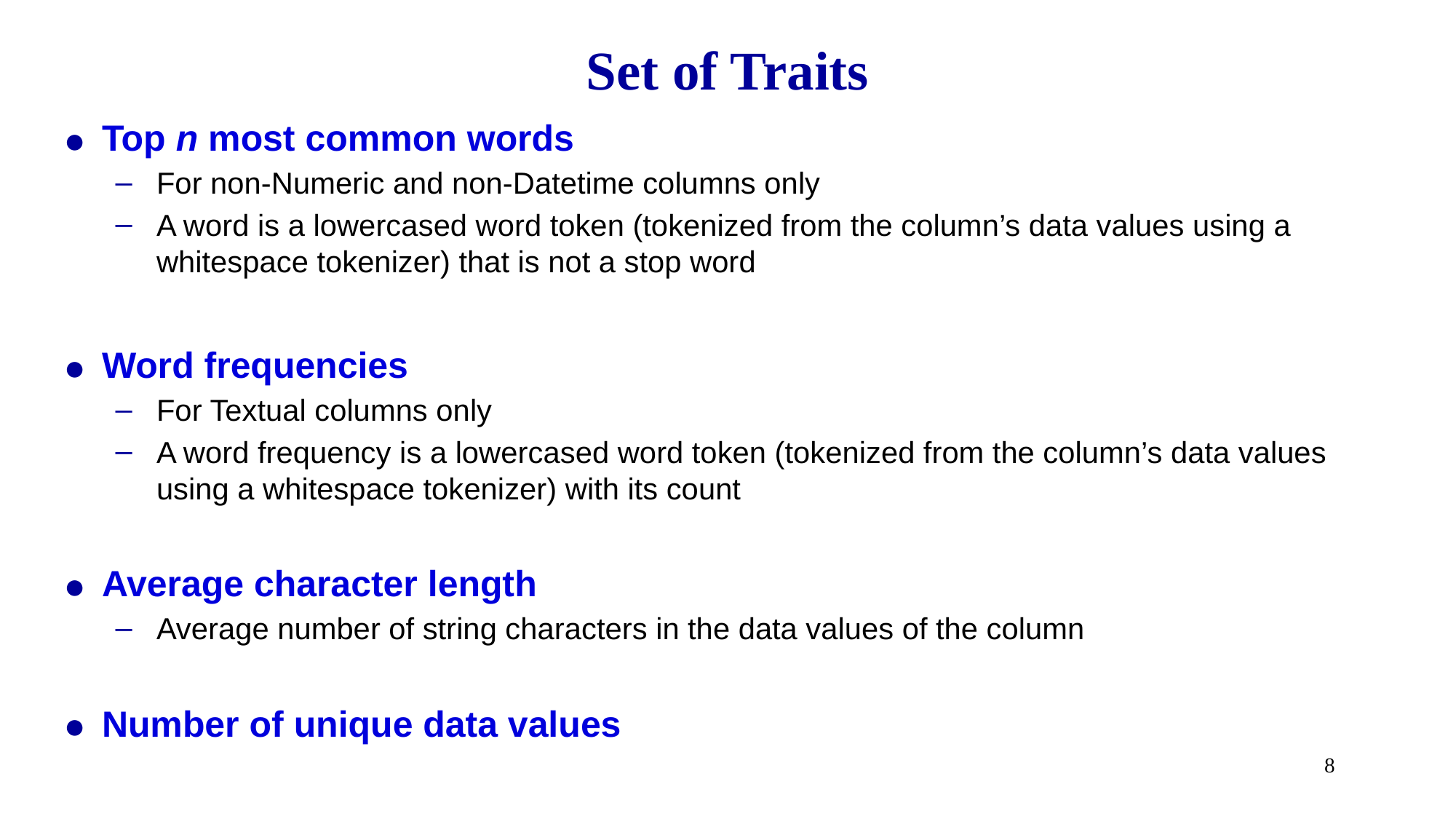

# Set of Traits
Top n most common words
For non-Numeric and non-Datetime columns only
A word is a lowercased word token (tokenized from the column’s data values using a whitespace tokenizer) that is not a stop word

Word frequencies
For Textual columns only
A word frequency is a lowercased word token (tokenized from the column’s data values using a whitespace tokenizer) with its count

Average character length
Average number of string characters in the data values of the column

Number of unique data values
8